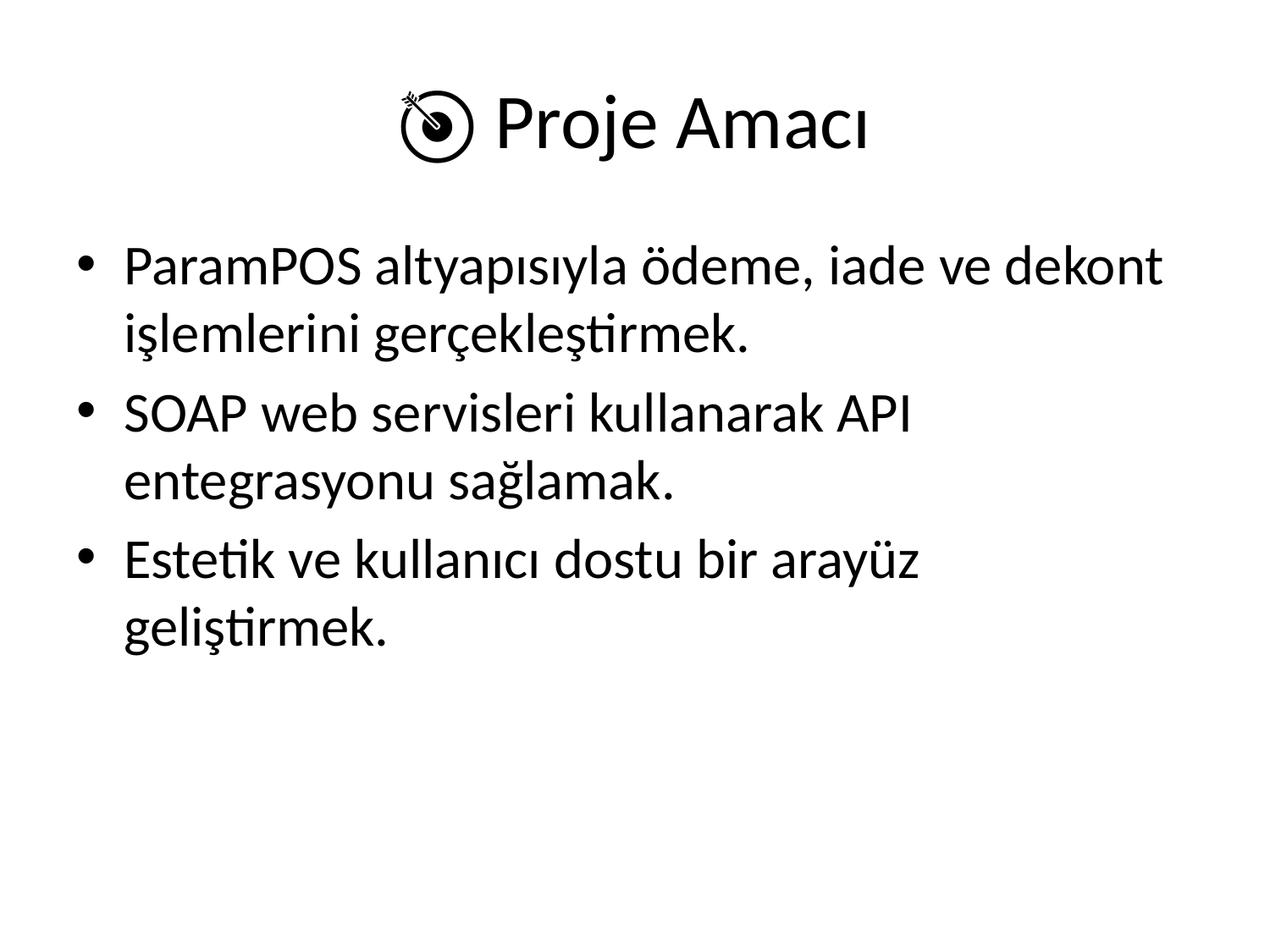

# 🎯 Proje Amacı
ParamPOS altyapısıyla ödeme, iade ve dekont işlemlerini gerçekleştirmek.
SOAP web servisleri kullanarak API entegrasyonu sağlamak.
Estetik ve kullanıcı dostu bir arayüz geliştirmek.